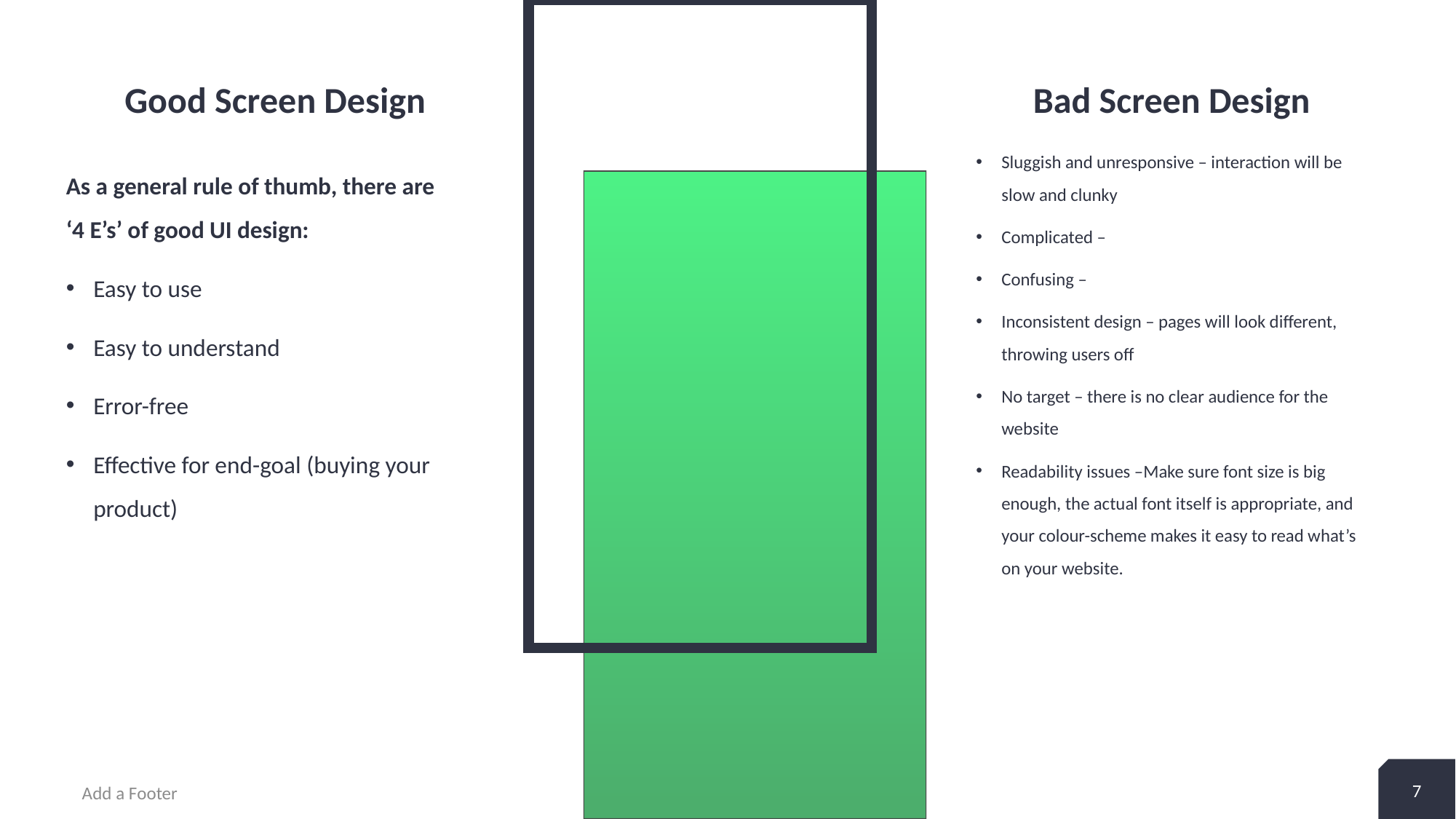

Good Screen Design
Bad Screen Design
Sluggish and unresponsive – interaction will be slow and clunky
Complicated –
Confusing –
Inconsistent design – pages will look different, throwing users off
No target – there is no clear audience for the website
Readability issues –Make sure font size is big enough, the actual font itself is appropriate, and your colour-scheme makes it easy to read what’s on your website.

As a general rule of thumb, there are ‘4 E’s’ of good UI design:
Easy to use
Easy to understand
Error-free
Effective for end-goal (buying your product)

7
Add a Footer